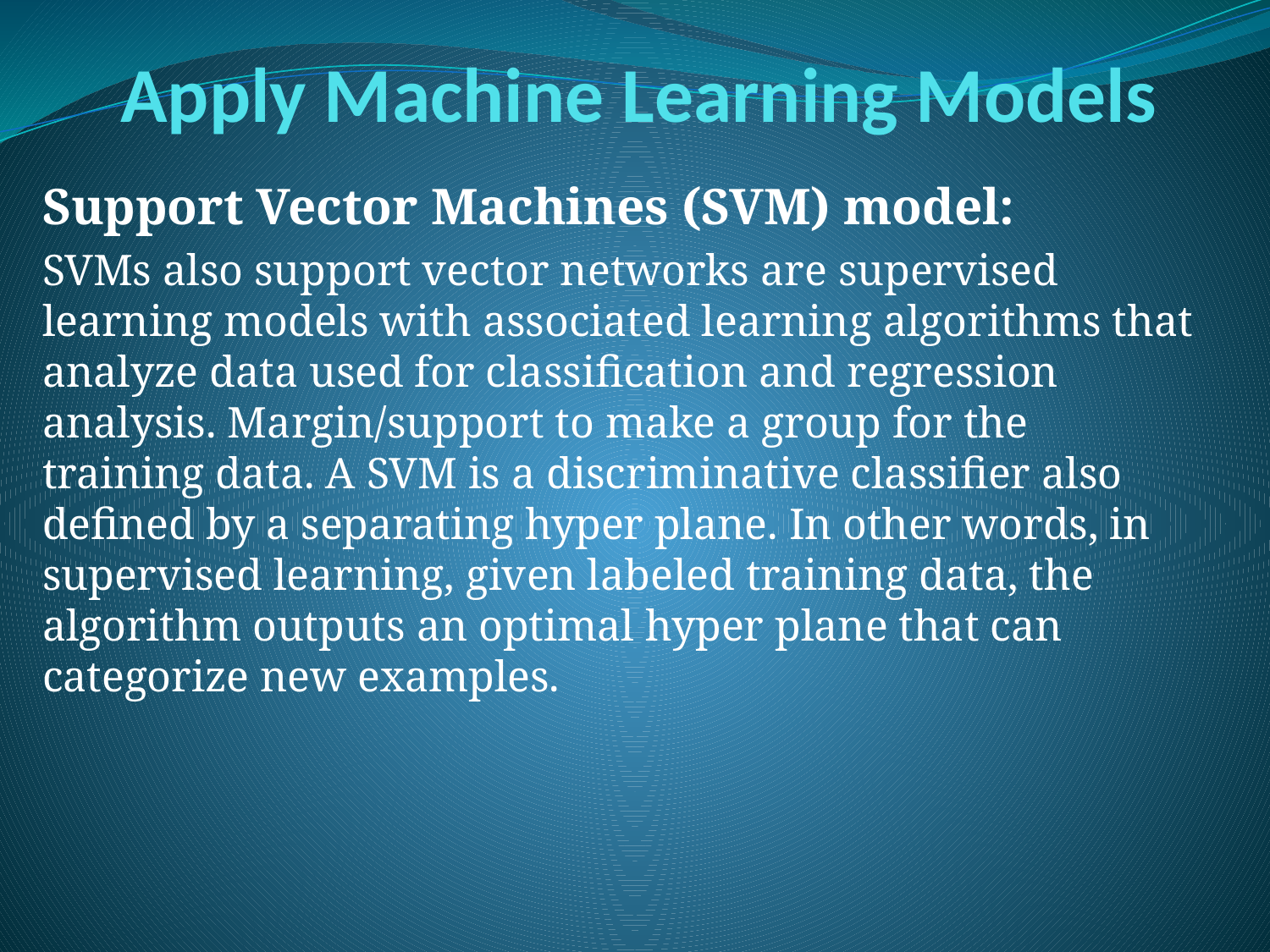

Apply Machine Learning Models
Support Vector Machines (SVM) model:
SVMs also support vector networks are supervised learning models with associated learning algorithms that analyze data used for classification and regression analysis. Margin/support to make a group for the training data. A SVM is a discriminative classifier also defined by a separating hyper plane. In other words, in supervised learning, given labeled training data, the algorithm outputs an optimal hyper plane that can categorize new examples.